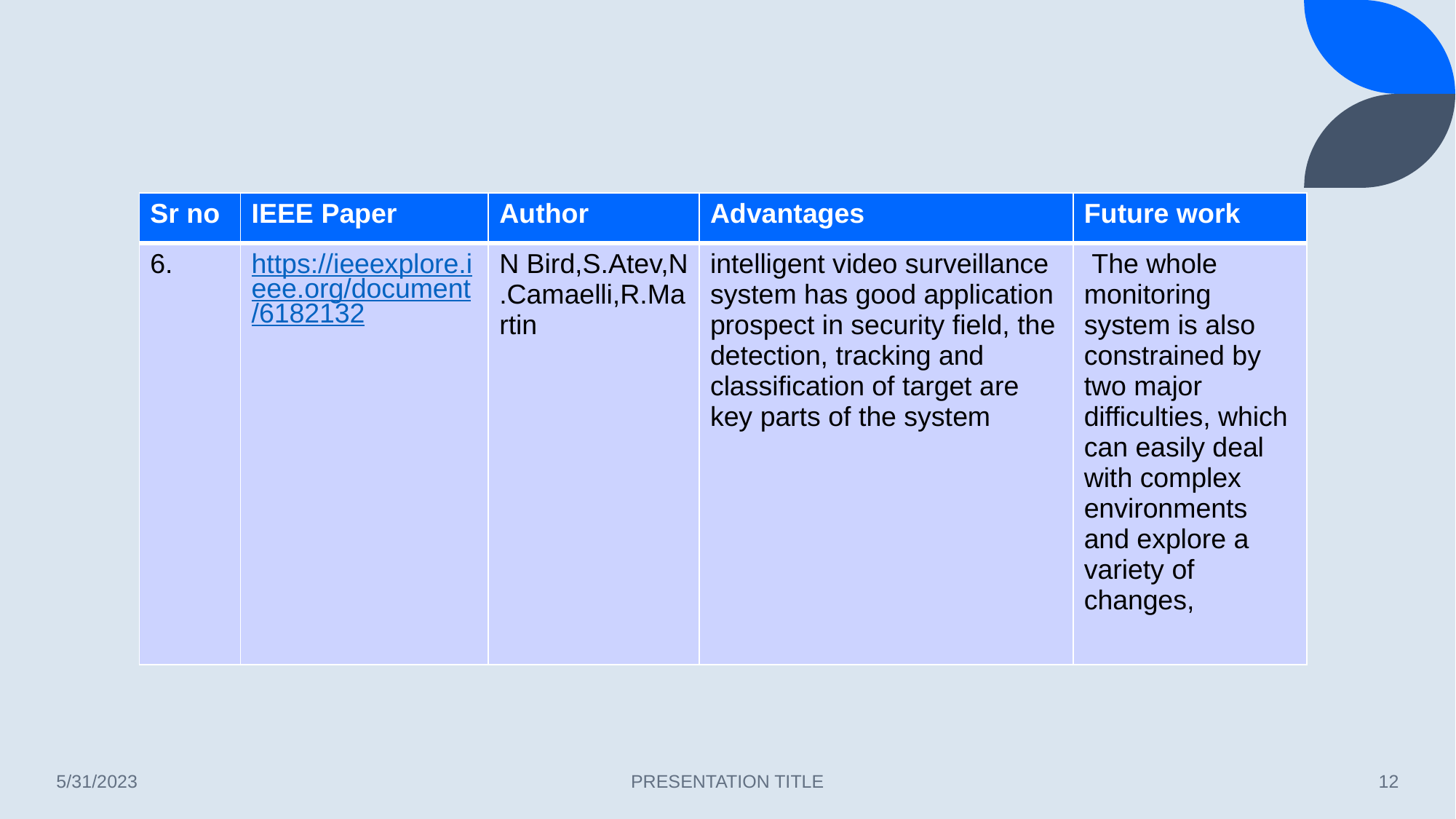

| Sr no | IEEE Paper | Author | Advantages | Future work |
| --- | --- | --- | --- | --- |
| 6. | https://ieeexplore.ieee.org/document/6182132 | N Bird,S.Atev,N .Camaelli,R.Martin | intelligent video surveillance system has good application prospect in security field, the detection, tracking and classification of target are key parts of the system | The whole monitoring system is also constrained by two major difficulties, which can easily deal with complex environments and explore a variety of changes, |
5/31/2023
PRESENTATION TITLE
12